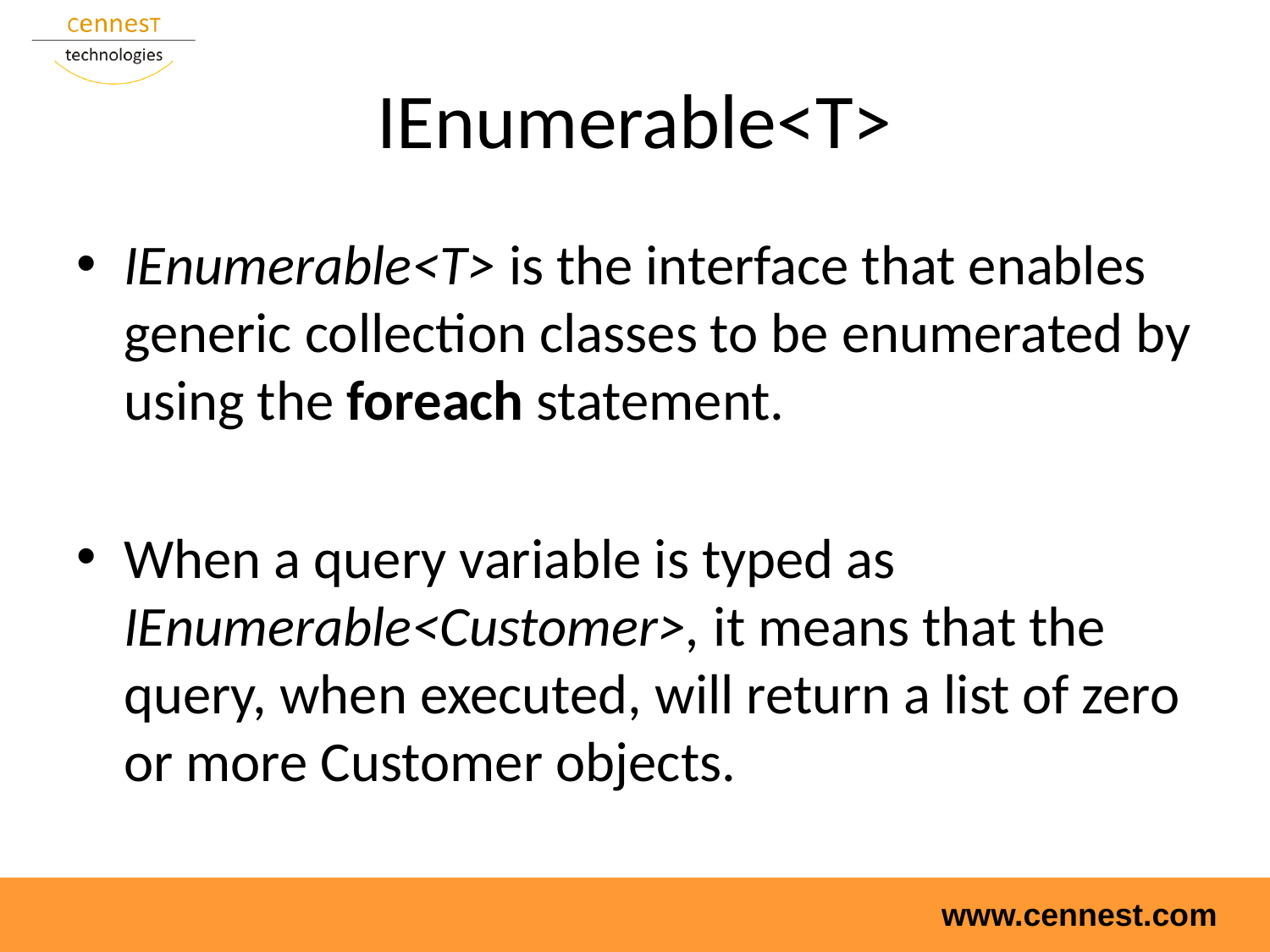

# IEnumerable<T>
IEnumerable<T> is the interface that enables generic collection classes to be enumerated by using the foreach statement.

When a query variable is typed as IEnumerable<Customer>, it means that the query, when executed, will return a list of zero or more Customer objects.